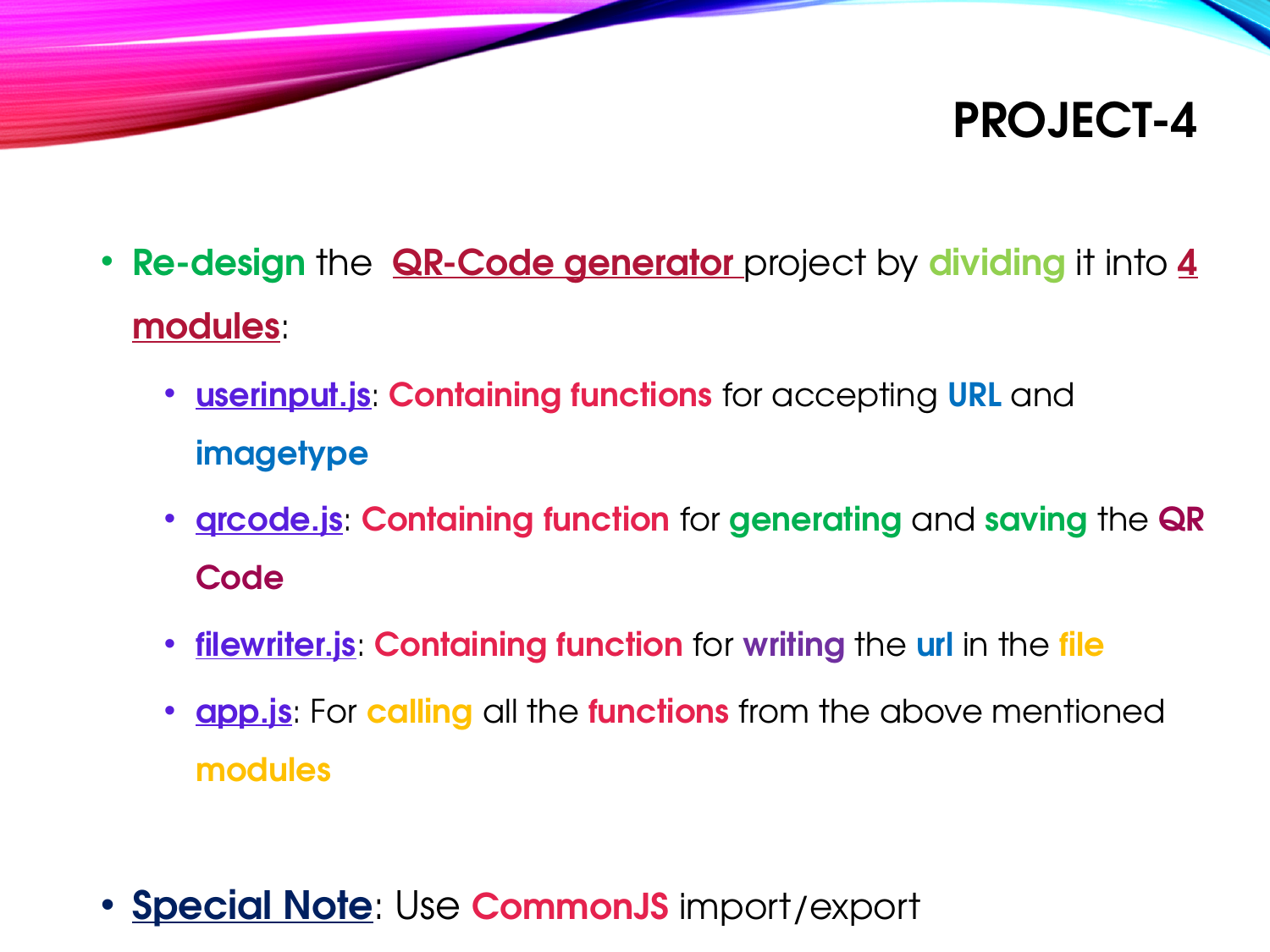

# Project-4
Re-design the  QR-Code generator project by dividing it into 4 modules:
userinput.js: Containing functions for accepting URL and imagetype
qrcode.js: Containing function for generating and saving the QR Code
filewriter.js: Containing function for writing the url in the file
app.js: For calling all the functions from the above mentioned modules

Special Note: Use CommonJS import/export